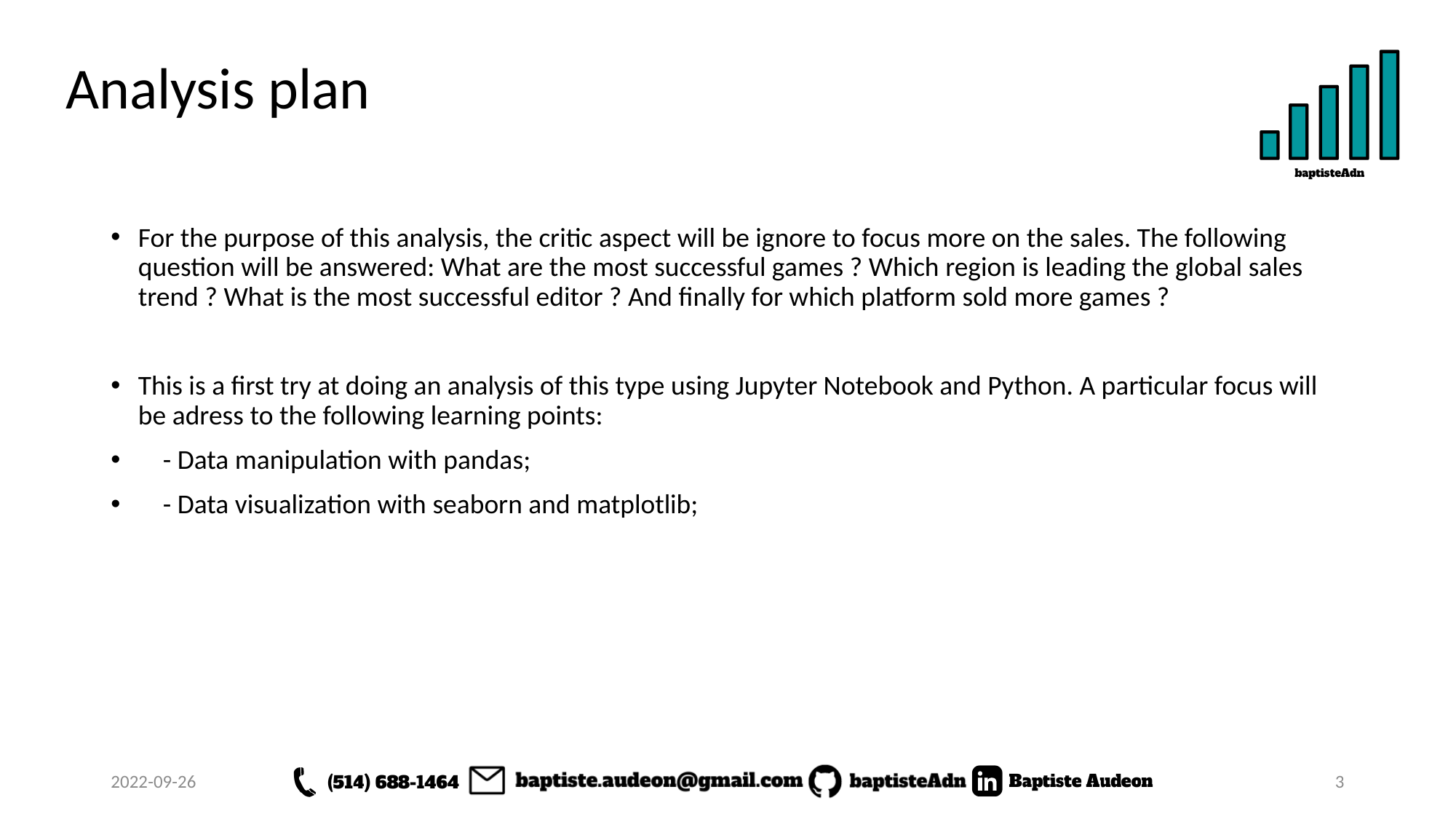

# Analysis plan
For the purpose of this analysis, the critic aspect will be ignore to focus more on the sales. The following question will be answered: What are the most successful games ? Which region is leading the global sales trend ? What is the most successful editor ? And finally for which platform sold more games ?

This is a first try at doing an analysis of this type using Jupyter Notebook and Python. A particular focus will be adress to the following learning points:
    - Data manipulation with pandas;
    - Data visualization with seaborn and matplotlib;
2022-09-26
3